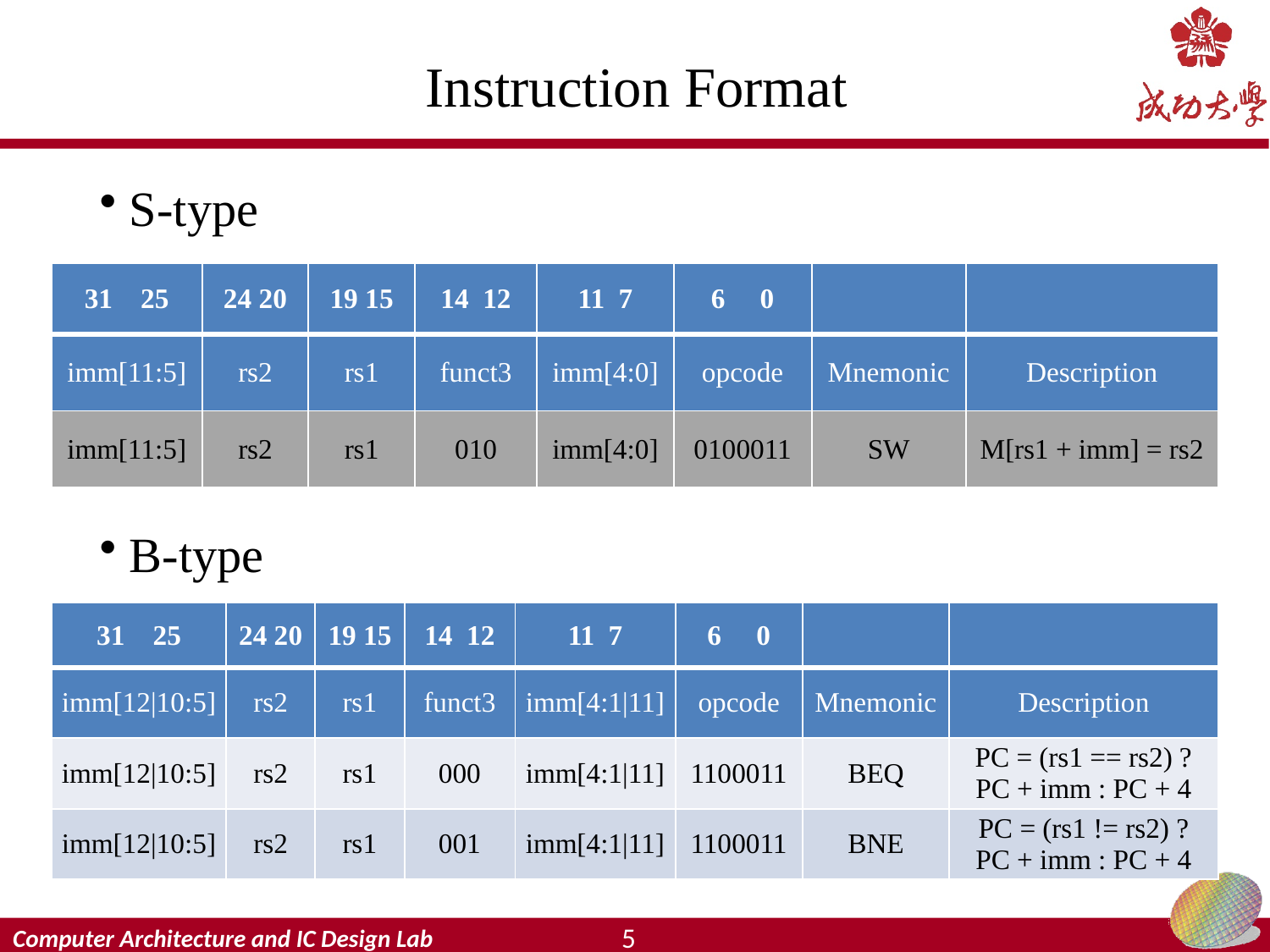

# Instruction Format
 S-type
| 31 25 | 24 20 | 19 15 | 14 12 | 11 7 | 6 0 |  |  |
| --- | --- | --- | --- | --- | --- | --- | --- |
| imm[11:5] | rs2 | rs1 | funct3 | imm[4:0] | opcode | Mnemonic | Description |
| imm[11:5] | rs2 | rs1 | 010 | imm[4:0] | 0100011 | SW | M[rs1 + imm] = rs2 |
 B-type
| 31 25 | 24 20 | 19 15 | 14 12 | 11 7 | 6 0 |  |  |
| --- | --- | --- | --- | --- | --- | --- | --- |
| imm[12|10:5] | rs2 | rs1 | funct3 | imm[4:1|11] | opcode | Mnemonic | Description |
| imm[12|10:5] | rs2 | rs1 | 000 | imm[4:1|11] | 1100011 | BEQ | PC = (rs1 == rs2) ? PC + imm : PC + 4 |
| imm[12|10:5] | rs2 | rs1 | 001 | imm[4:1|11] | 1100011 | BNE | PC = (rs1 != rs2) ? PC + imm : PC + 4 |
5